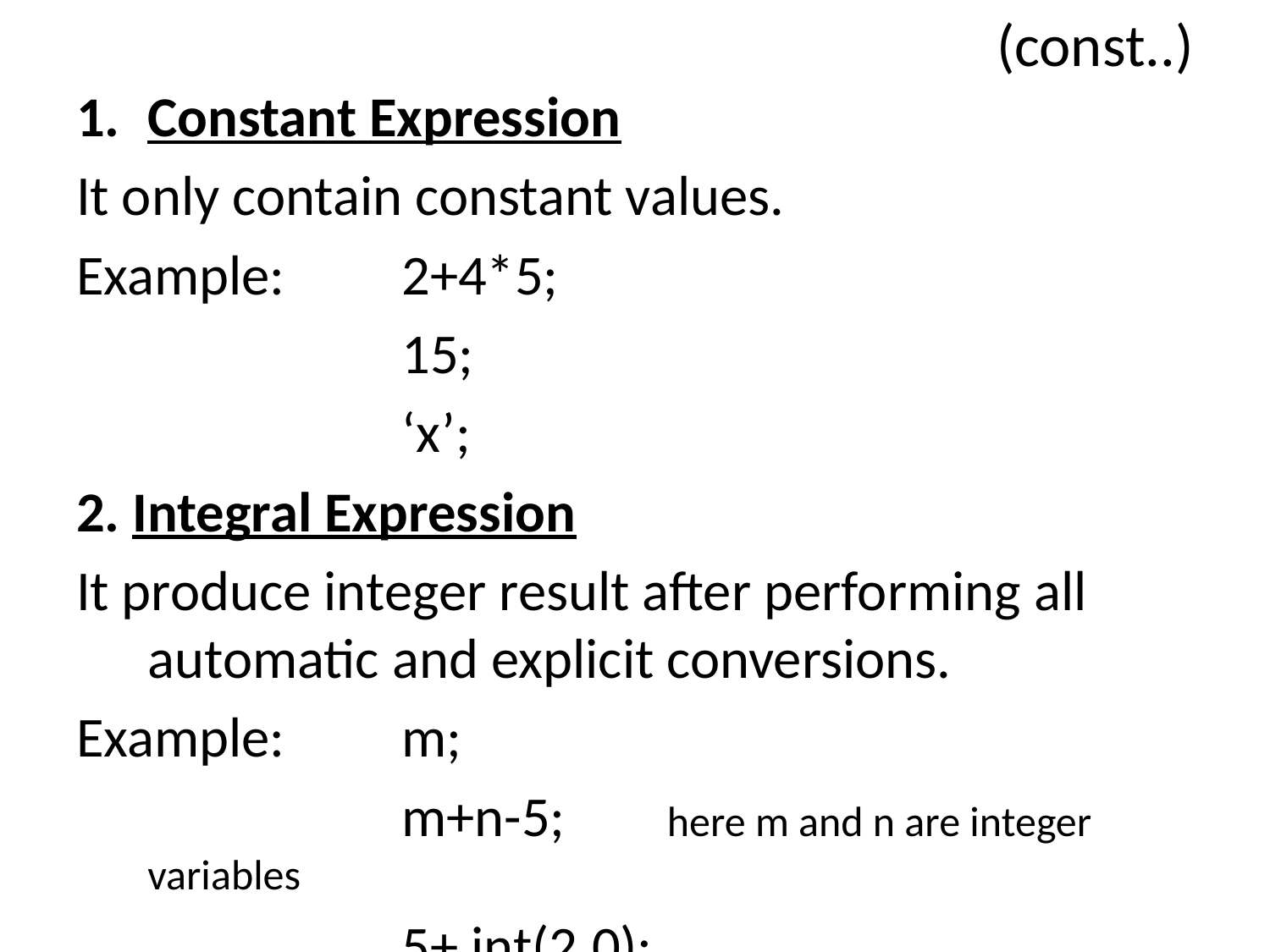

# (const..)
Constant Expression
It only contain constant values.
Example: 	2+4*5;
			15;
			‘x’;
2. Integral Expression
It produce integer result after performing all automatic and explicit conversions.
Example:	m;
			m+n-5;        here m and n are integer variables
			5+ int(2.0);